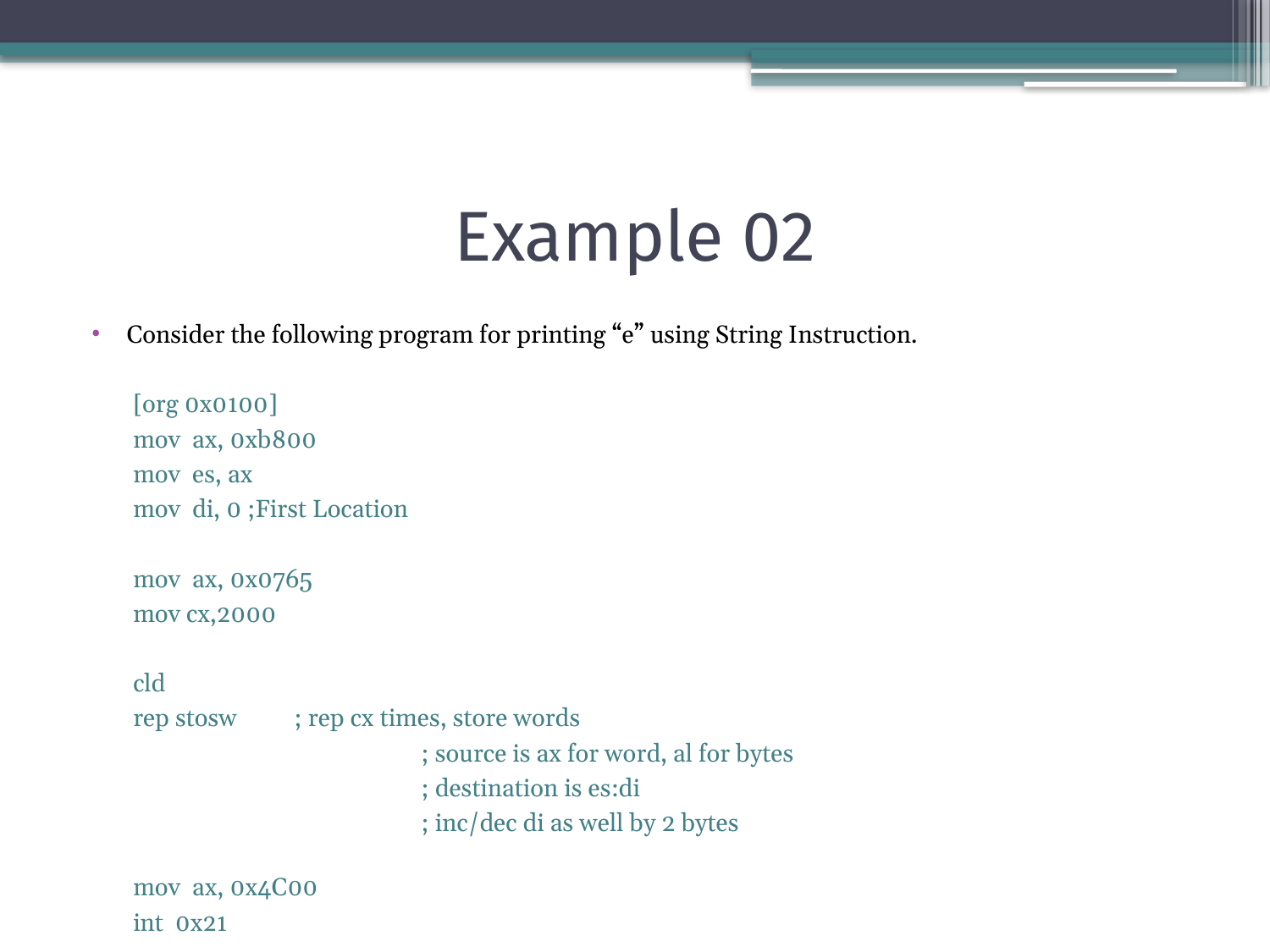

# Example 02
Consider the following program for printing “e” using String Instruction.

[org 0x0100]
mov  ax, 0xb800
mov  es, ax
mov  di, 0 ;First Location

mov  ax, 0x0765
mov cx,2000

cld
rep stosw	; rep cx times, store words
			; source is ax for word, al for bytes
			; destination is es:di
			; inc/dec di as well by 2 bytes
mov  ax, 0x4C00
int  0x21